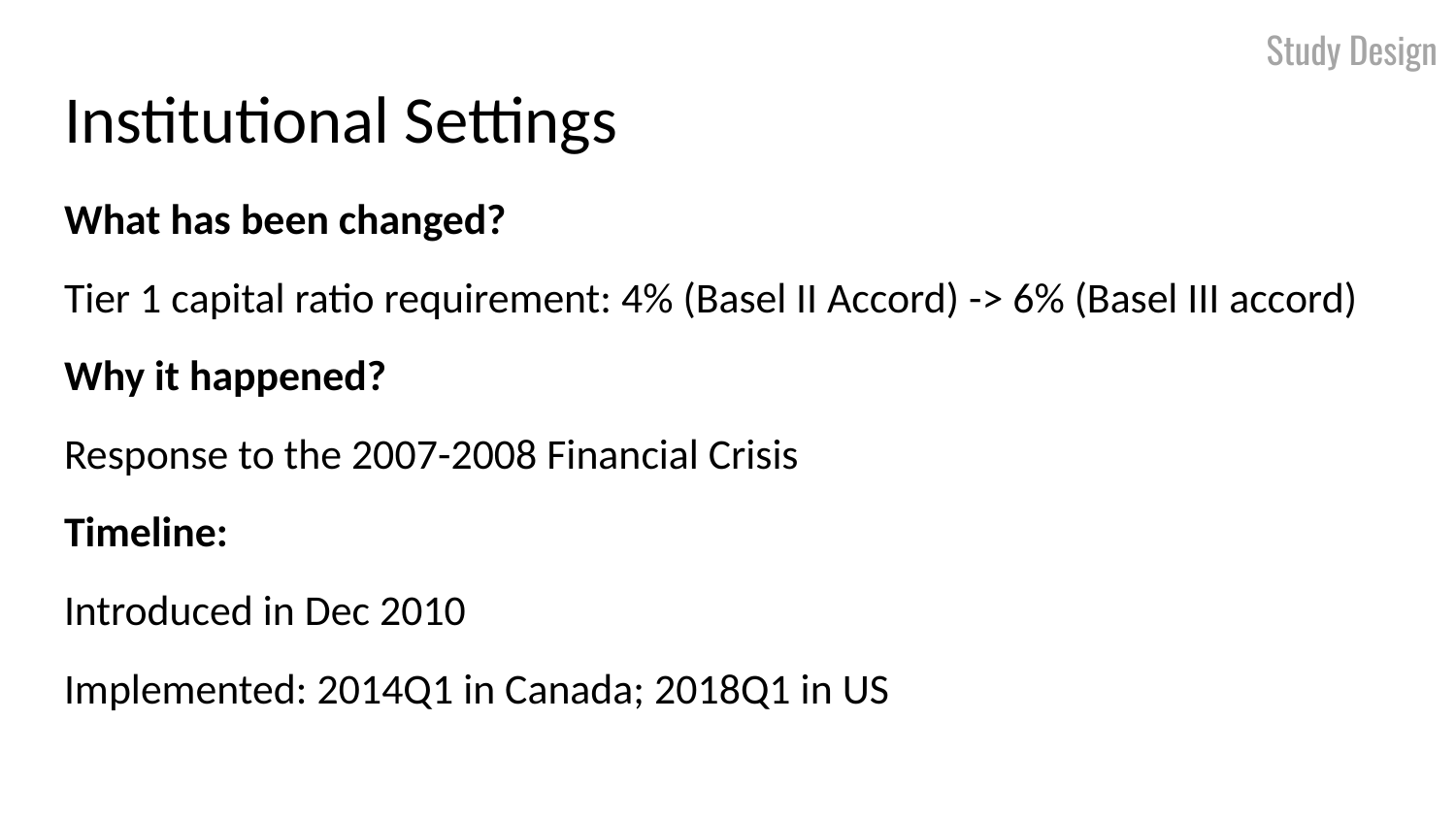

Study Design
# Institutional Settings
What has been changed?
Tier 1 capital ratio requirement: 4% (Basel II Accord) -> 6% (Basel III accord)
Why it happened?
Response to the 2007-2008 Financial Crisis
Timeline:
Introduced in Dec 2010
Implemented: 2014Q1 in Canada; 2018Q1 in US